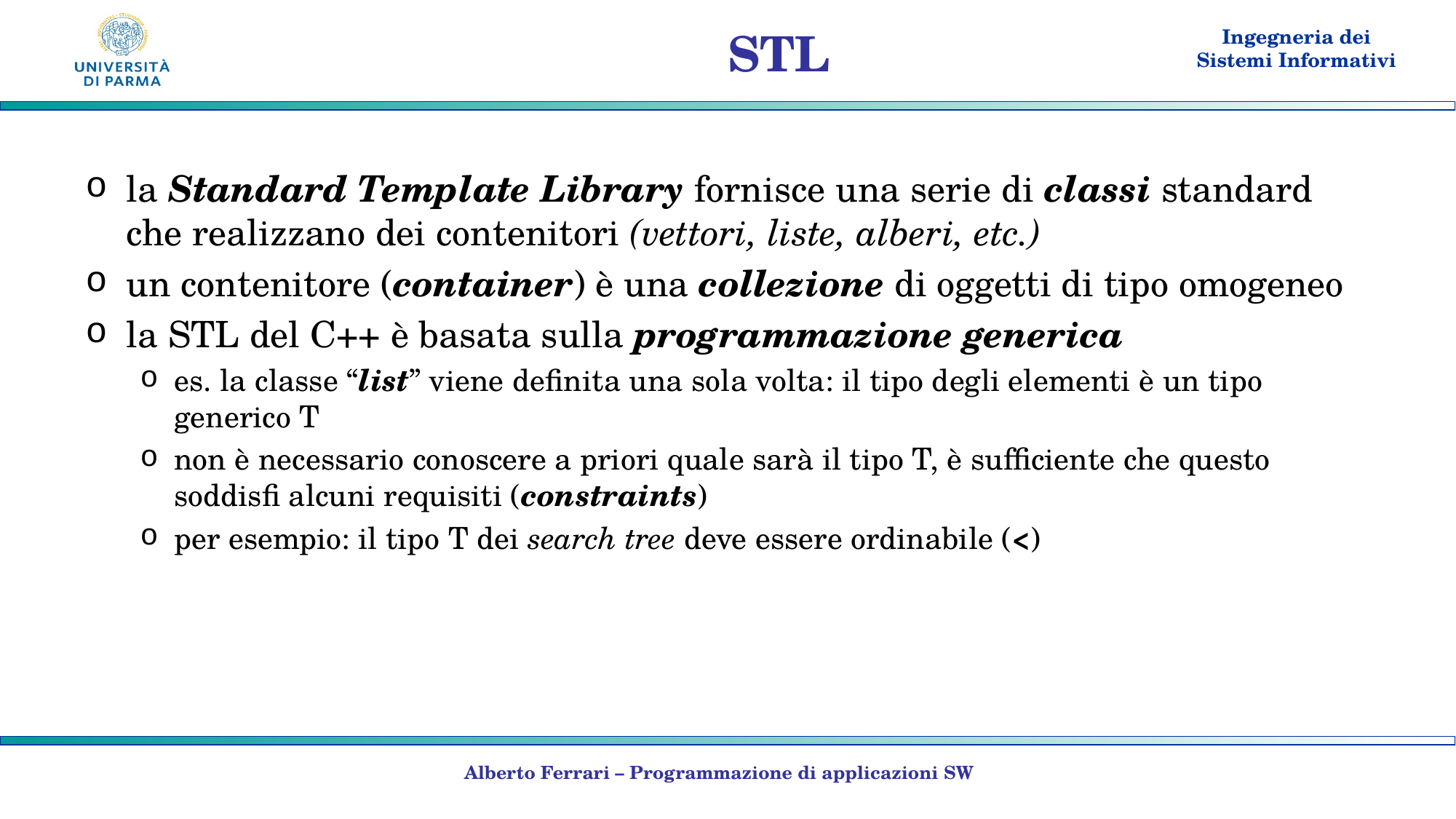

# STL
la Standard Template Library fornisce una serie di classi standard che realizzano dei contenitori (vettori, liste, alberi, etc.)
un contenitore (container) è una collezione di oggetti di tipo omogeneo
la STL del C++ è basata sulla programmazione generica
es. la classe “list” viene definita una sola volta: il tipo degli elementi è un tipo generico T
non è necessario conoscere a priori quale sarà il tipo T, è sufficiente che questo soddisfi alcuni requisiti (constraints)
per esempio: il tipo T dei search tree deve essere ordinabile (<)
Alberto Ferrari – Programmazione di applicazioni SW